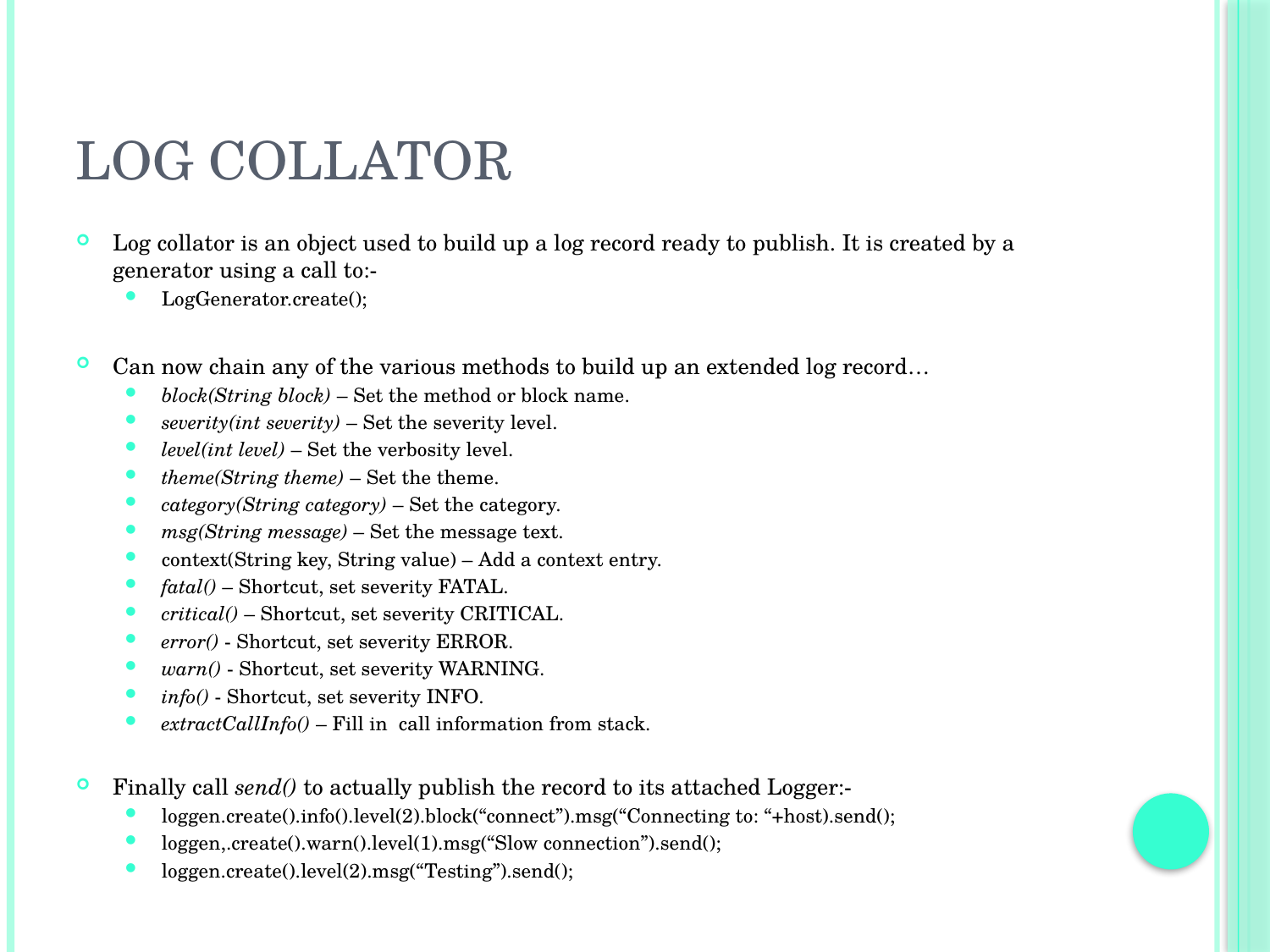

# Log collator
Log collator is an object used to build up a log record ready to publish. It is created by a generator using a call to:-
LogGenerator.create();

Can now chain any of the various methods to build up an extended log record…
block(String block) – Set the method or block name.
severity(int severity) – Set the severity level.
level(int level) – Set the verbosity level.
theme(String theme) – Set the theme.
category(String category) – Set the category.
msg(String message) – Set the message text.
context(String key, String value) – Add a context entry.
fatal() – Shortcut, set severity FATAL.
critical() – Shortcut, set severity CRITICAL.
error() - Shortcut, set severity ERROR.
warn() - Shortcut, set severity WARNING.
info() - Shortcut, set severity INFO.
extractCallInfo() – Fill in  call information from stack.

Finally call send() to actually publish the record to its attached Logger:-
loggen.create().info().level(2).block(“connect”).msg(“Connecting to: “+host).send();
loggen,.create().warn().level(1).msg(“Slow connection”).send();
loggen.create().level(2).msg(“Testing”).send();